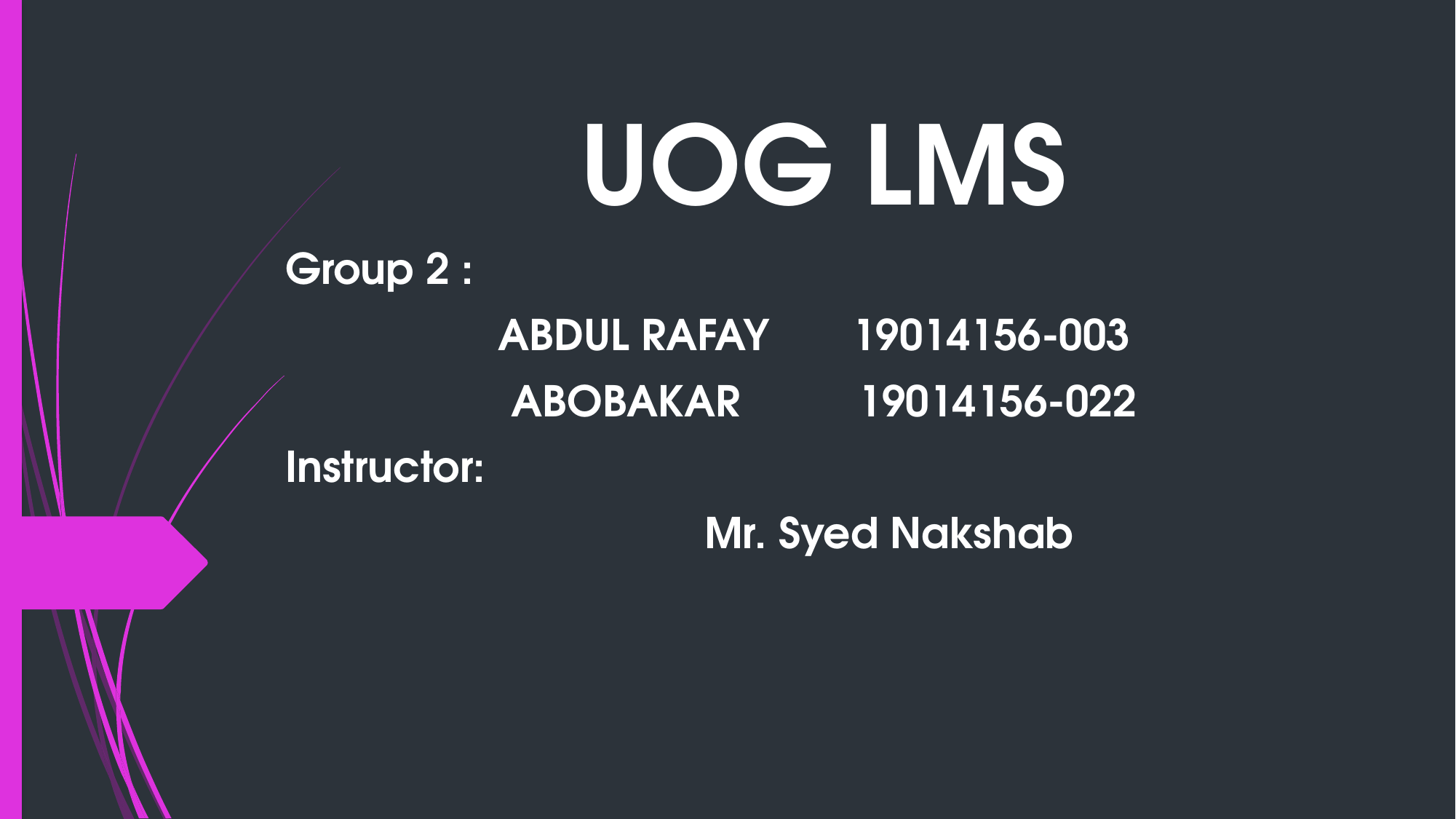

UOG LMS
Group 2 :
                  ABDUL RAFAY       19014156-003
ABOBAKAR          19014156-022
Instructor:
            Mr. Syed Nakshab